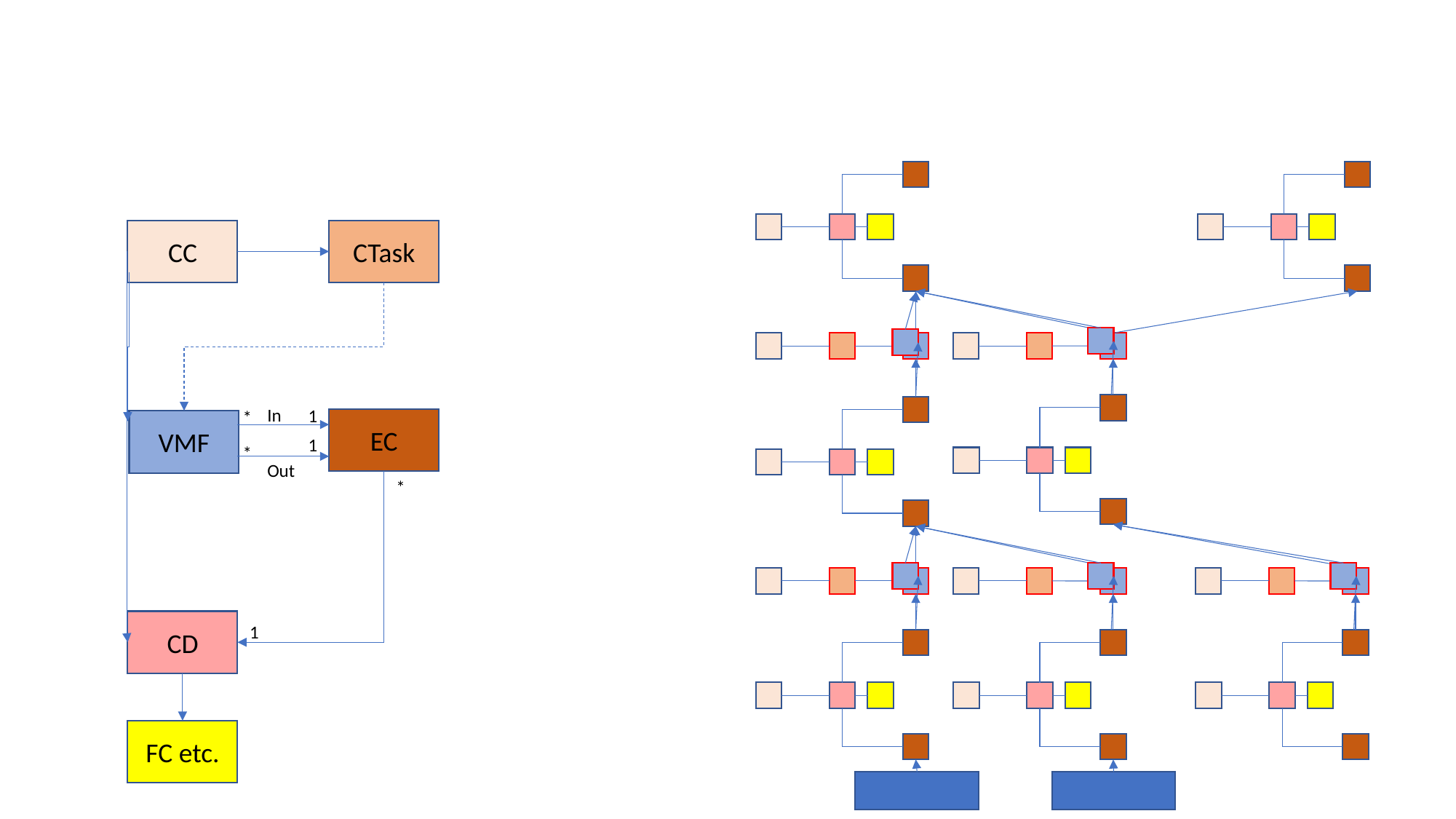

CC
CTask

In
1
*
EC
VMF
1
*

Out
*

CD
1

FC etc.